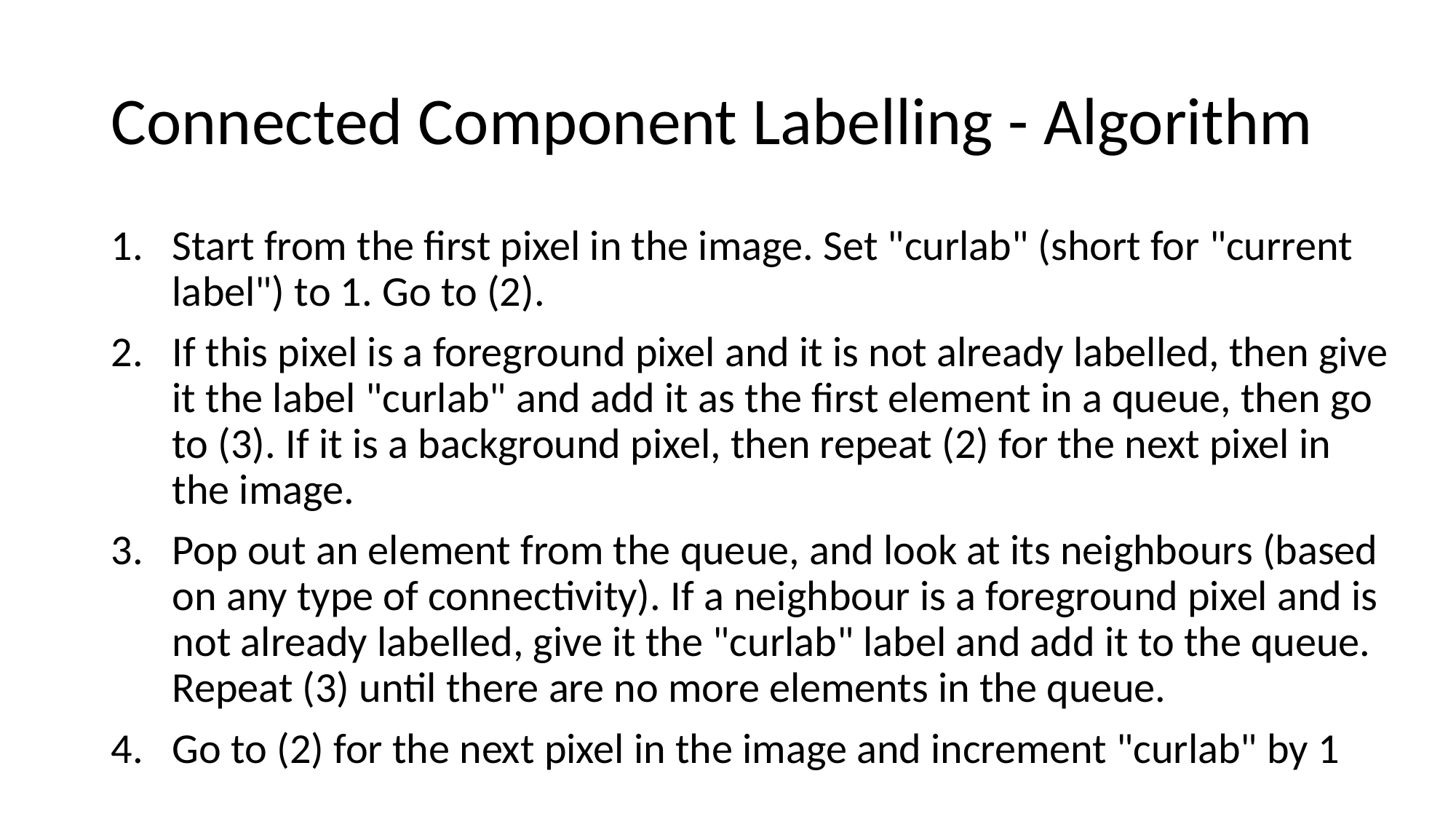

# Connected Component Labelling - Algorithm
Start from the first pixel in the image. Set "curlab" (short for "current label") to 1. Go to (2).
If this pixel is a foreground pixel and it is not already labelled, then give it the label "curlab" and add it as the first element in a queue, then go to (3). If it is a background pixel, then repeat (2) for the next pixel in the image.
Pop out an element from the queue, and look at its neighbours (based on any type of connectivity). If a neighbour is a foreground pixel and is not already labelled, give it the "curlab" label and add it to the queue. Repeat (3) until there are no more elements in the queue.
Go to (2) for the next pixel in the image and increment "curlab" by 1